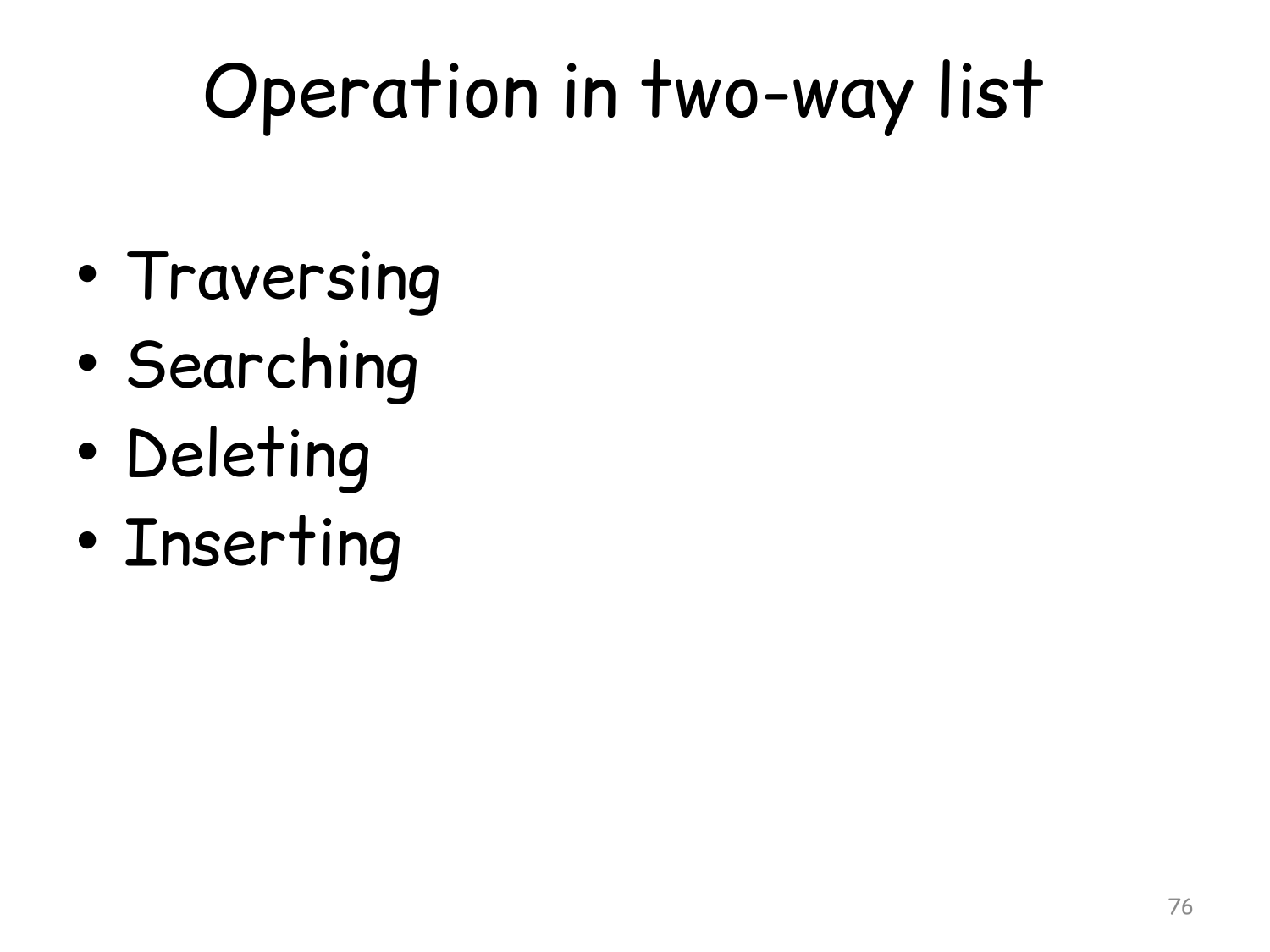

# Operation in two-way list

Traversing
Searching
Deleting
Inserting
76